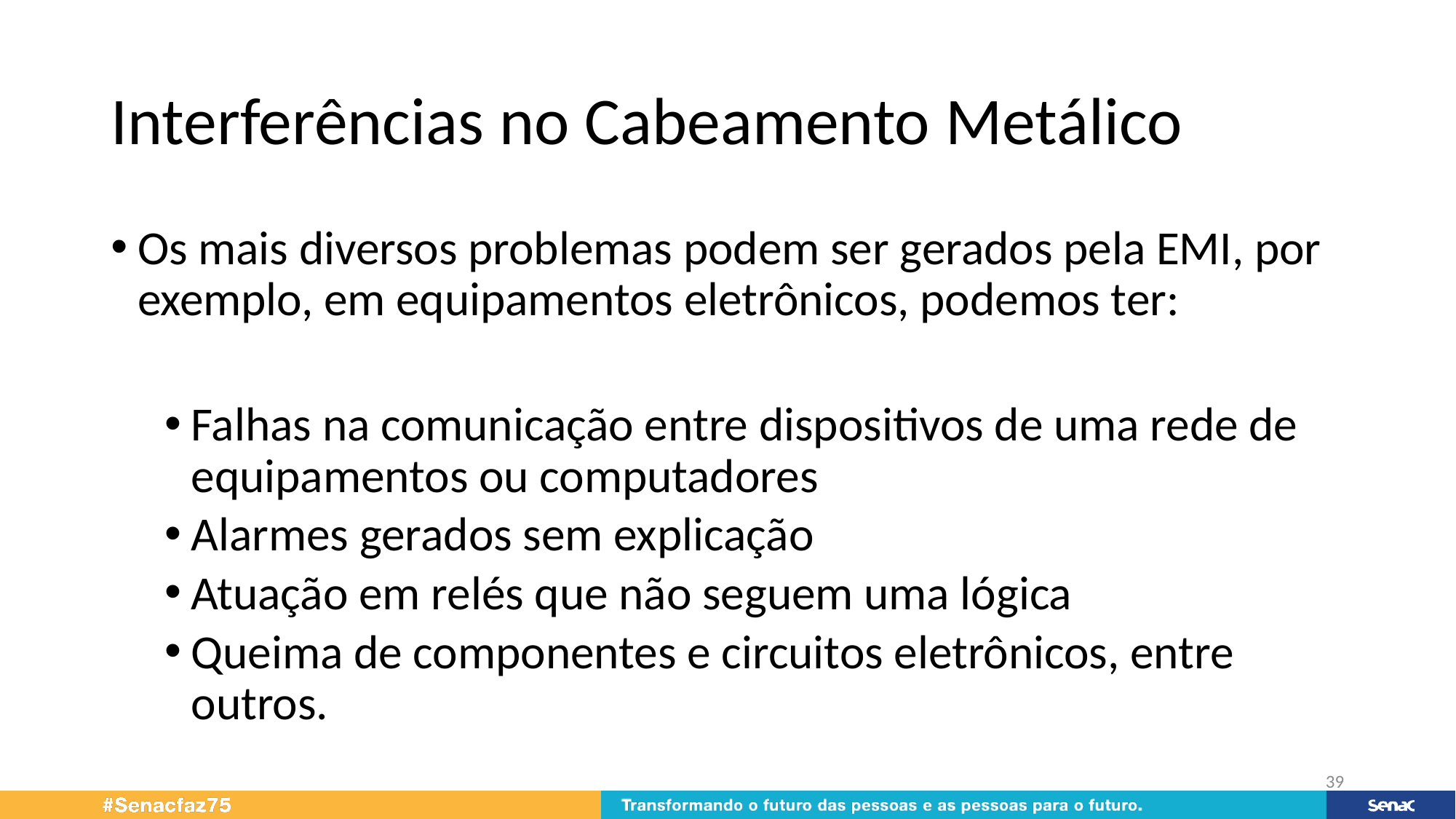

# Interferências no Cabeamento Metálico
Os mais diversos problemas podem ser gerados pela EMI, por exemplo, em equipamentos eletrônicos, podemos ter:

Falhas na comunicação entre dispositivos de uma rede de equipamentos ou computadores
Alarmes gerados sem explicação
Atuação em relés que não seguem uma lógica
Queima de componentes e circuitos eletrônicos, entre outros.

39